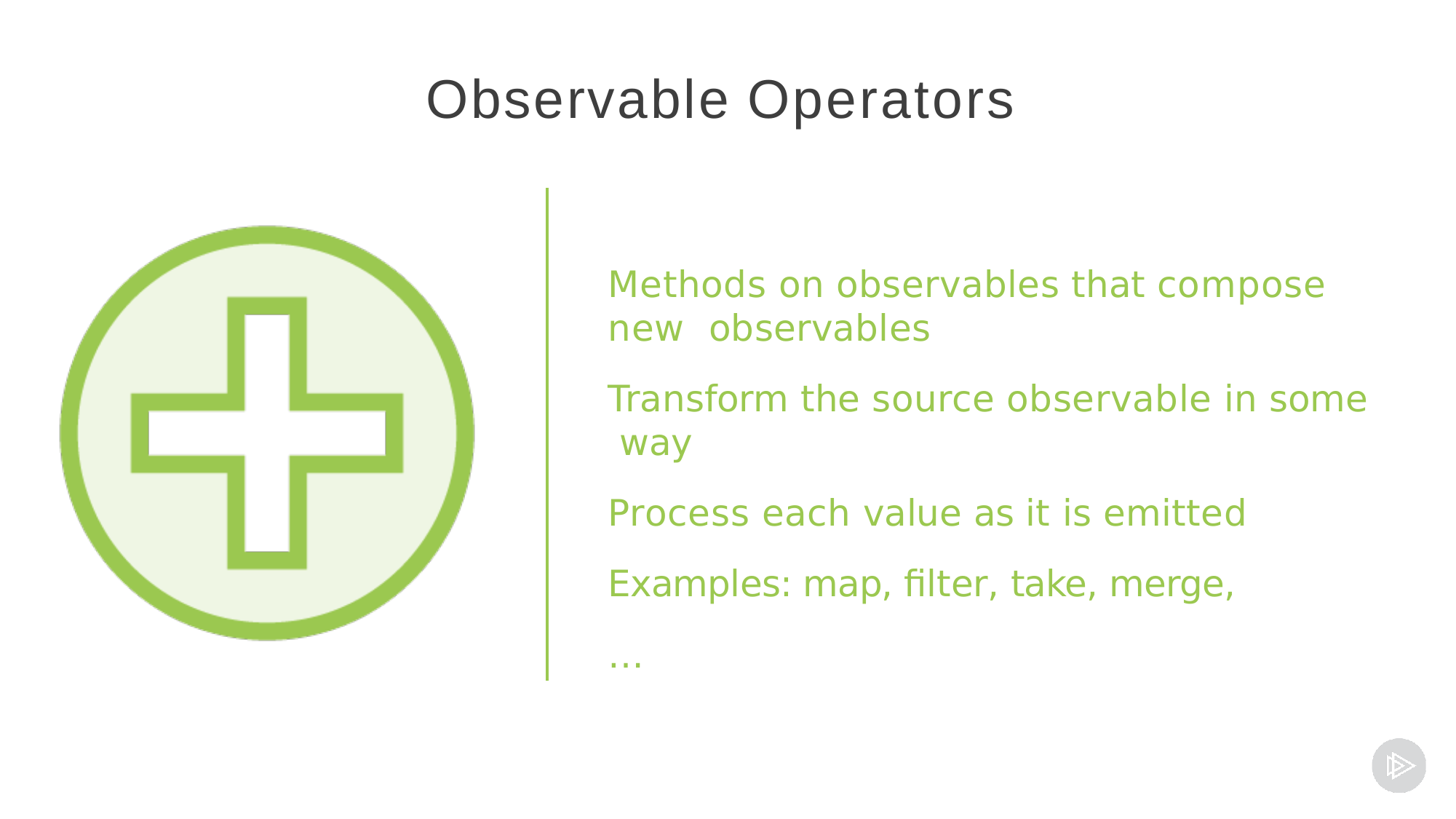

# Observable Operators

Methods on observables that compose new  observables
Transform the source observable in some  way
Process each value as it is emitted  Examples: map, filter, take, merge, …